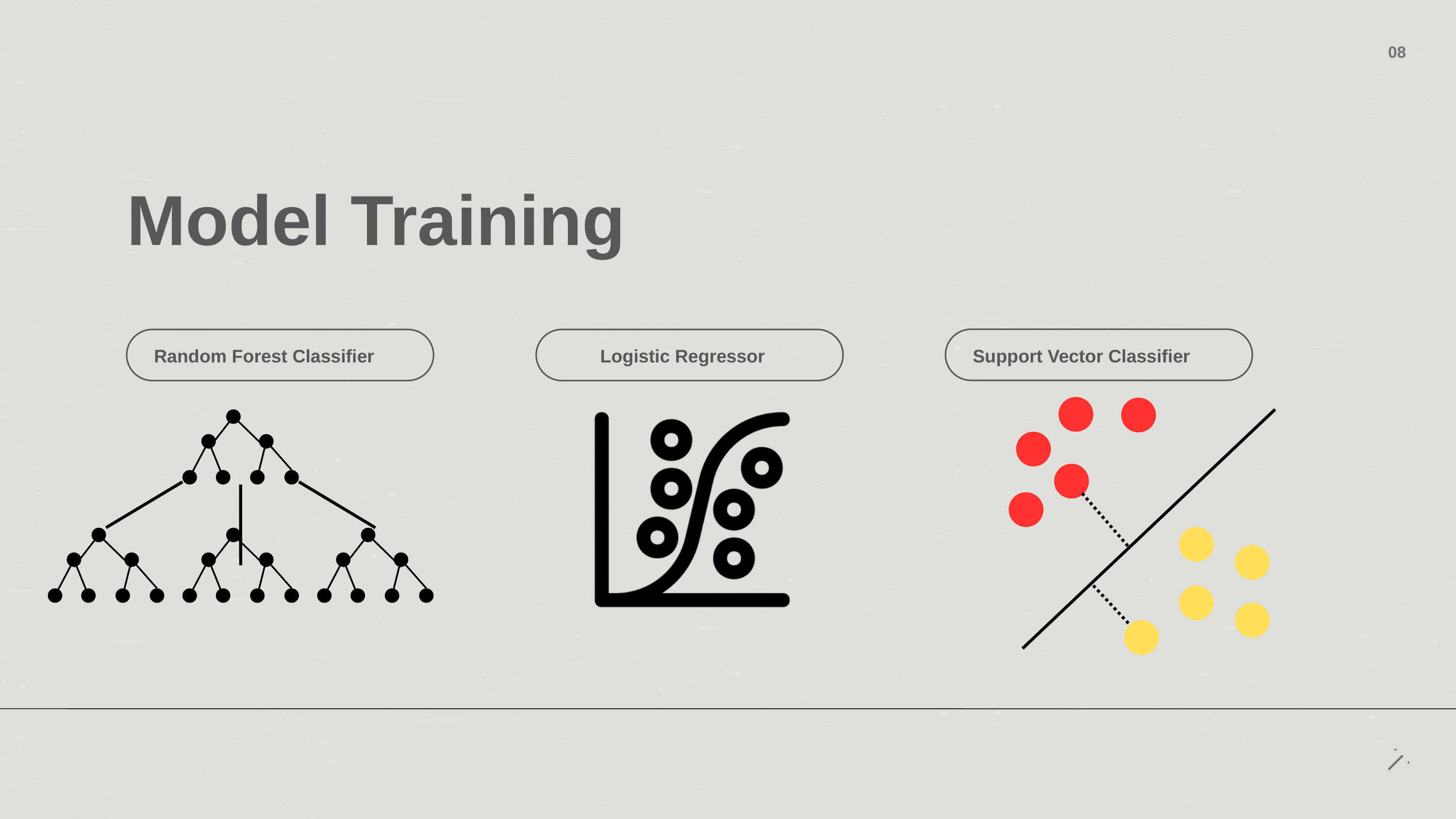

08
Model Training

Support Vector Classifier
Random Forest Classifier
Logistic Regressor